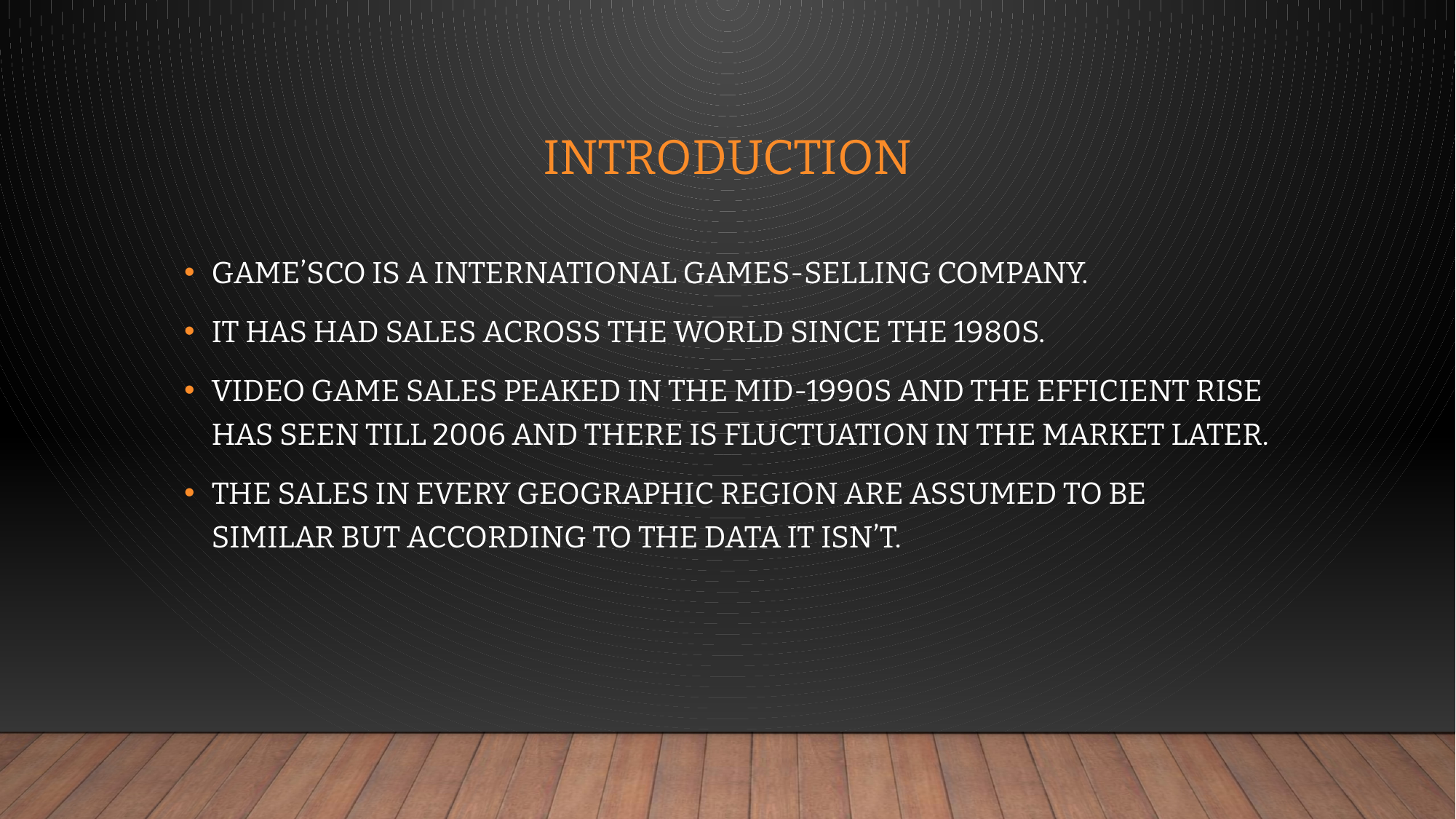

# INTRODUCTION
GAME’SCO IS A INTERNATIONAL GAMES-SELLING COMPANY.
IT HAS HAD SALES ACROSS THE WORLD SINCE THE 1980S.
VIDEO GAME SALES PEAKED IN THE MID-1990S AND THE EFFICIENT RISE HAS SEEN TILL 2006 AND THERE IS FLUCTUATION IN THE MARKET LATER.
THE SALES IN EVERY GEOGRAPHIC REGION ARE ASSUMED TO BE SIMILAR BUT ACCORDING TO THE DATA IT ISN’T.